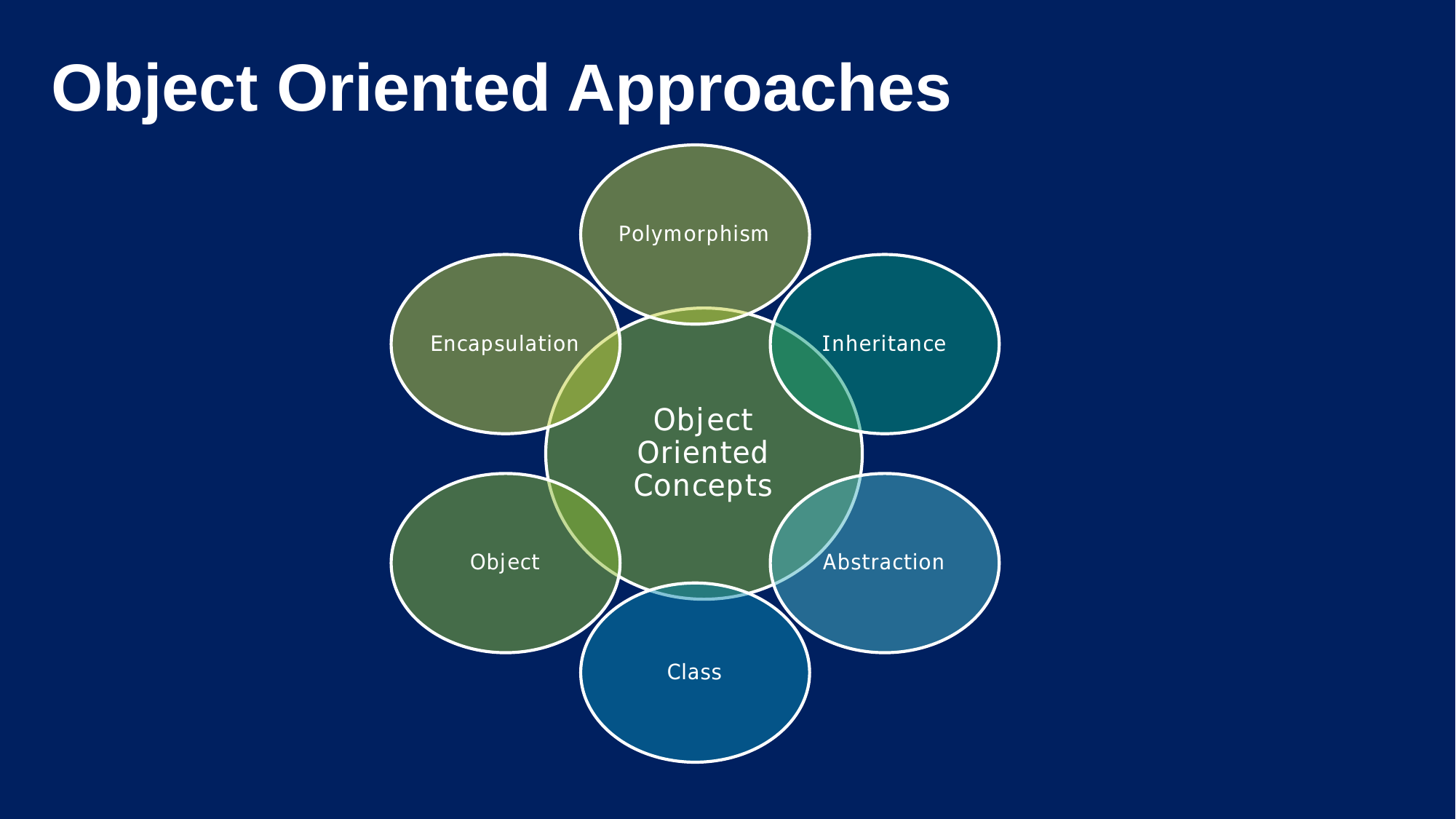

# Object Oriented Approaches
Object Oriented Concepts
Polymorphism
Inheritance
Abstraction
Class
Object
Encapsulation